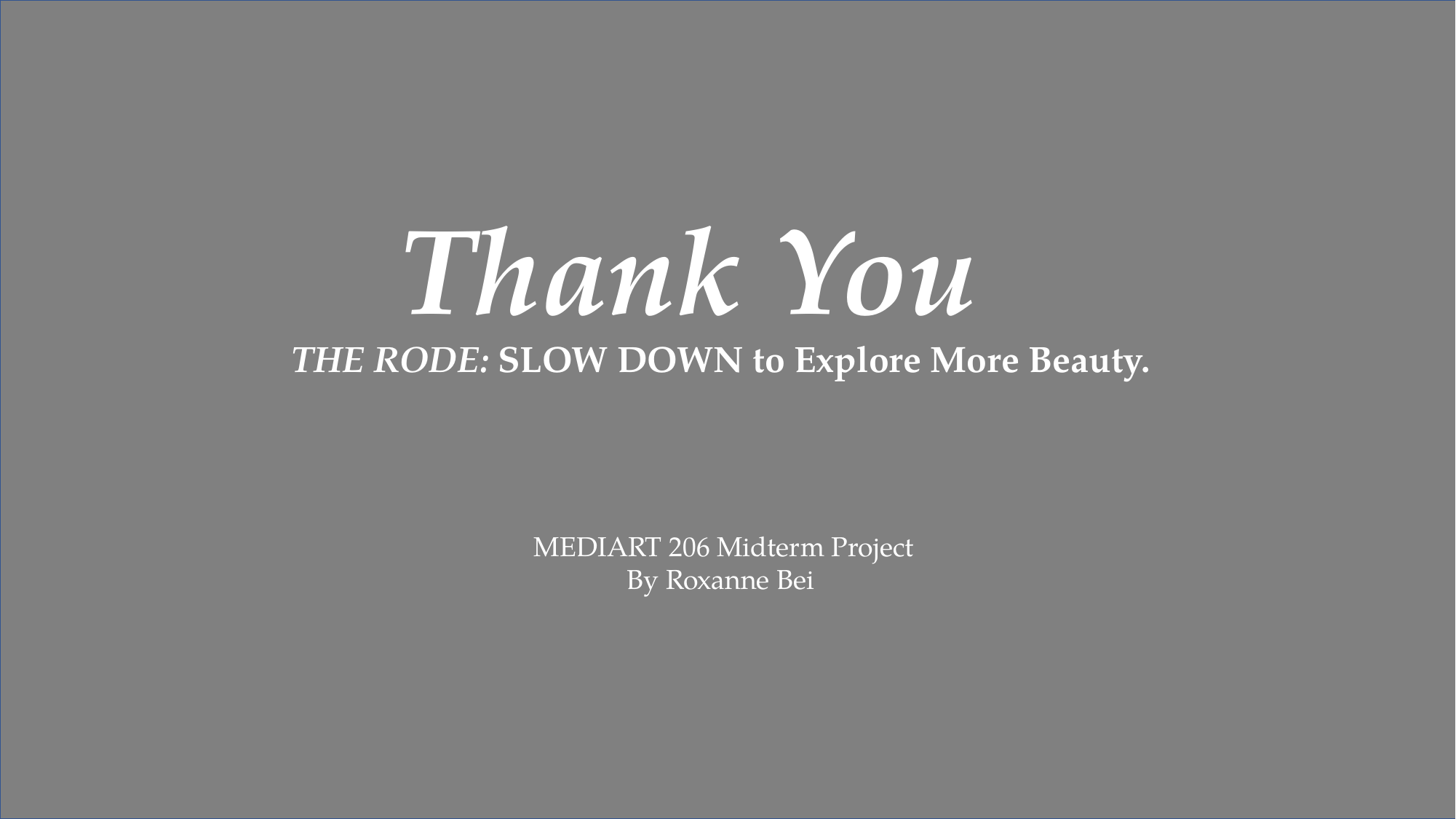

Thank You
THE RODE: SLOW DOWN to Explore More Beauty.
MEDIART 206 Midterm Project
By Roxanne Bei